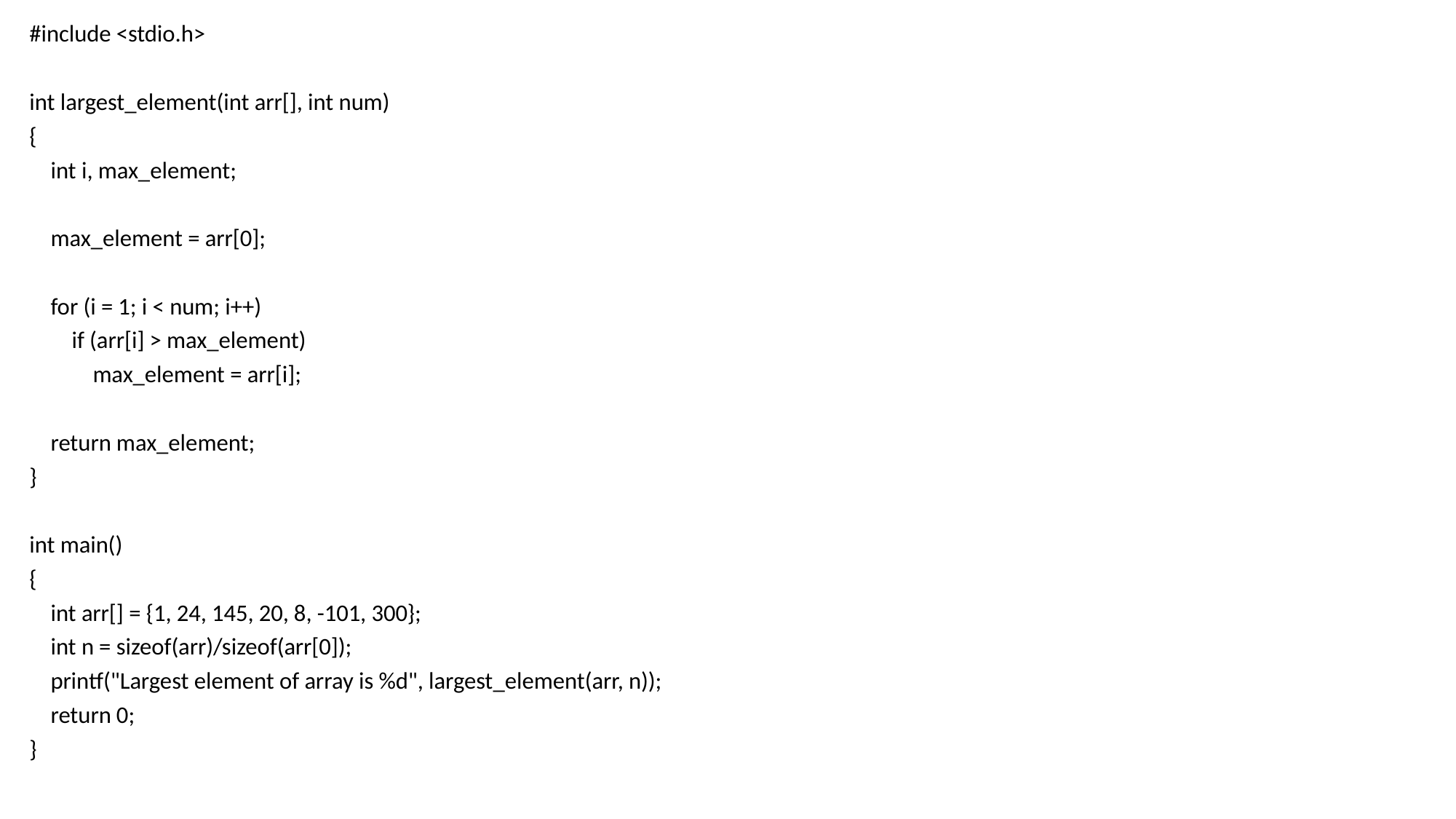

#include <stdio.h>

int largest_element(int arr[], int num)
{
    int i, max_element;

    max_element = arr[0];

    for (i = 1; i < num; i++)
        if (arr[i] > max_element)
            max_element = arr[i];

    return max_element;
}

int main()
{
    int arr[] = {1, 24, 145, 20, 8, -101, 300};
    int n = sizeof(arr)/sizeof(arr[0]);
    printf("Largest element of array is %d", largest_element(arr, n));
    return 0;
}